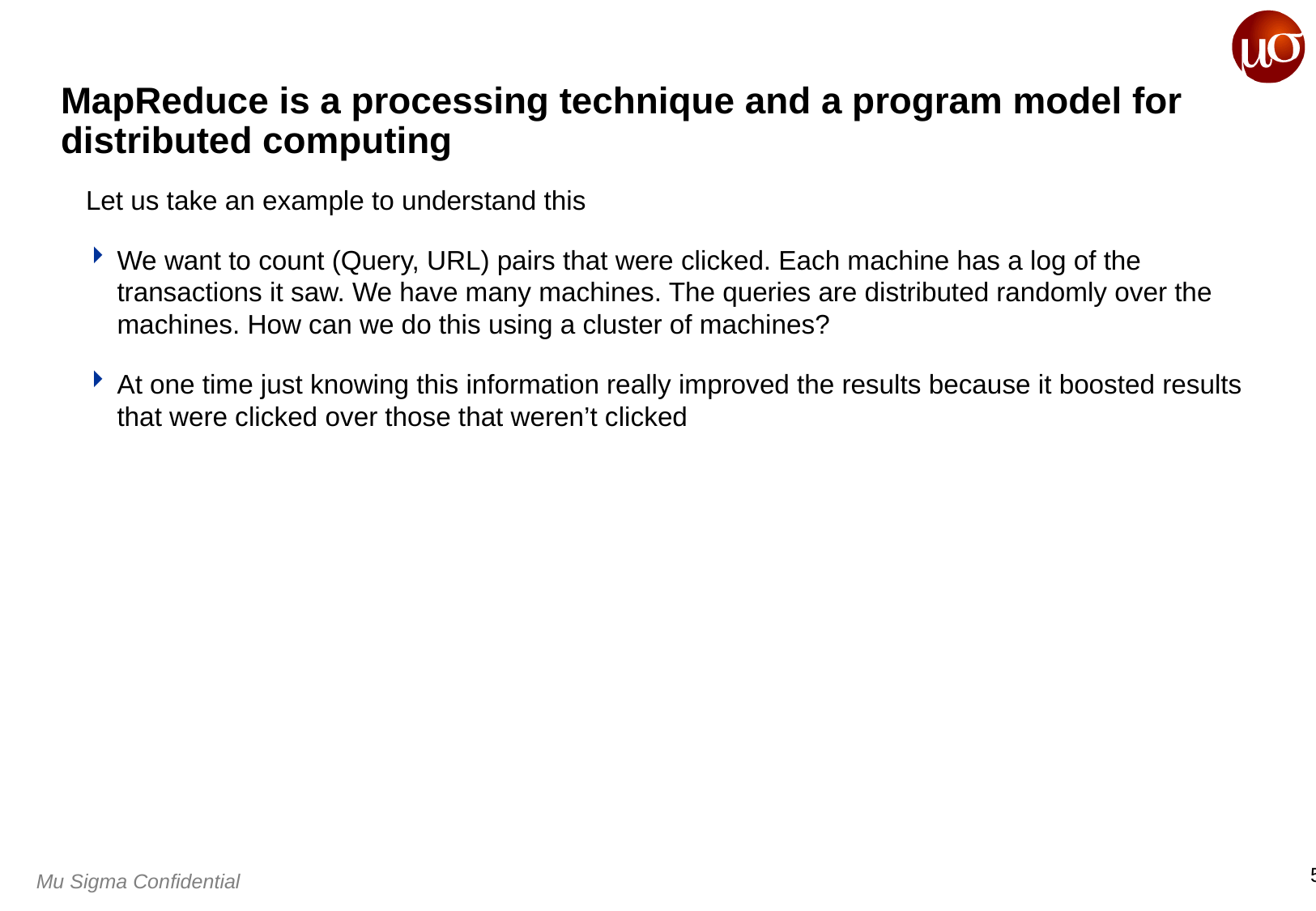

# MapReduce is a processing technique and a program model for distributed computing
Let us take an example to understand this
We want to count (Query, URL) pairs that were clicked. Each machine has a log of the transactions it saw. We have many machines. The queries are distributed randomly over the machines. How can we do this using a cluster of machines?
At one time just knowing this information really improved the results because it boosted results that were clicked over those that weren’t clicked